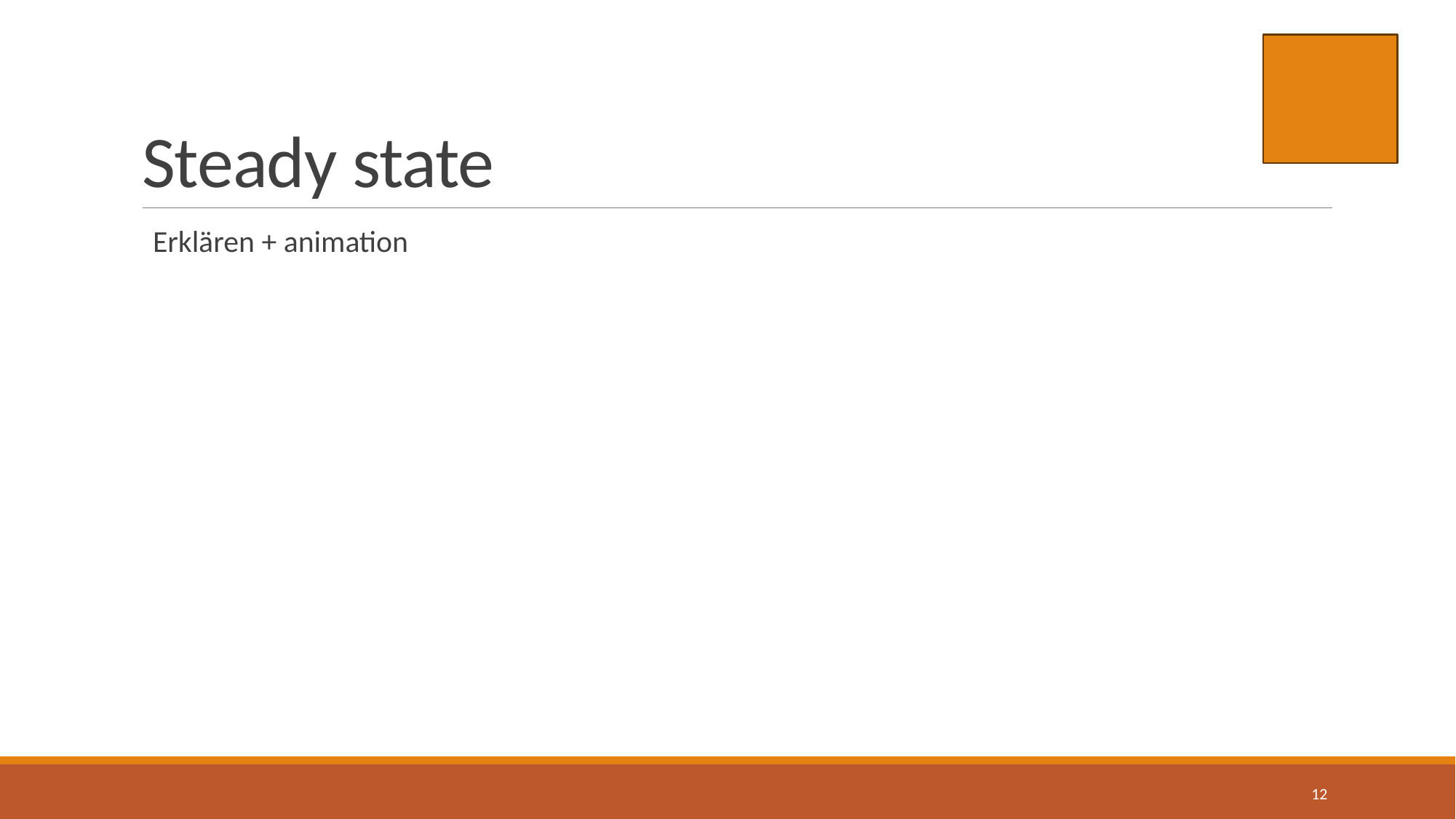

# Steady state

Erklären + animation
12